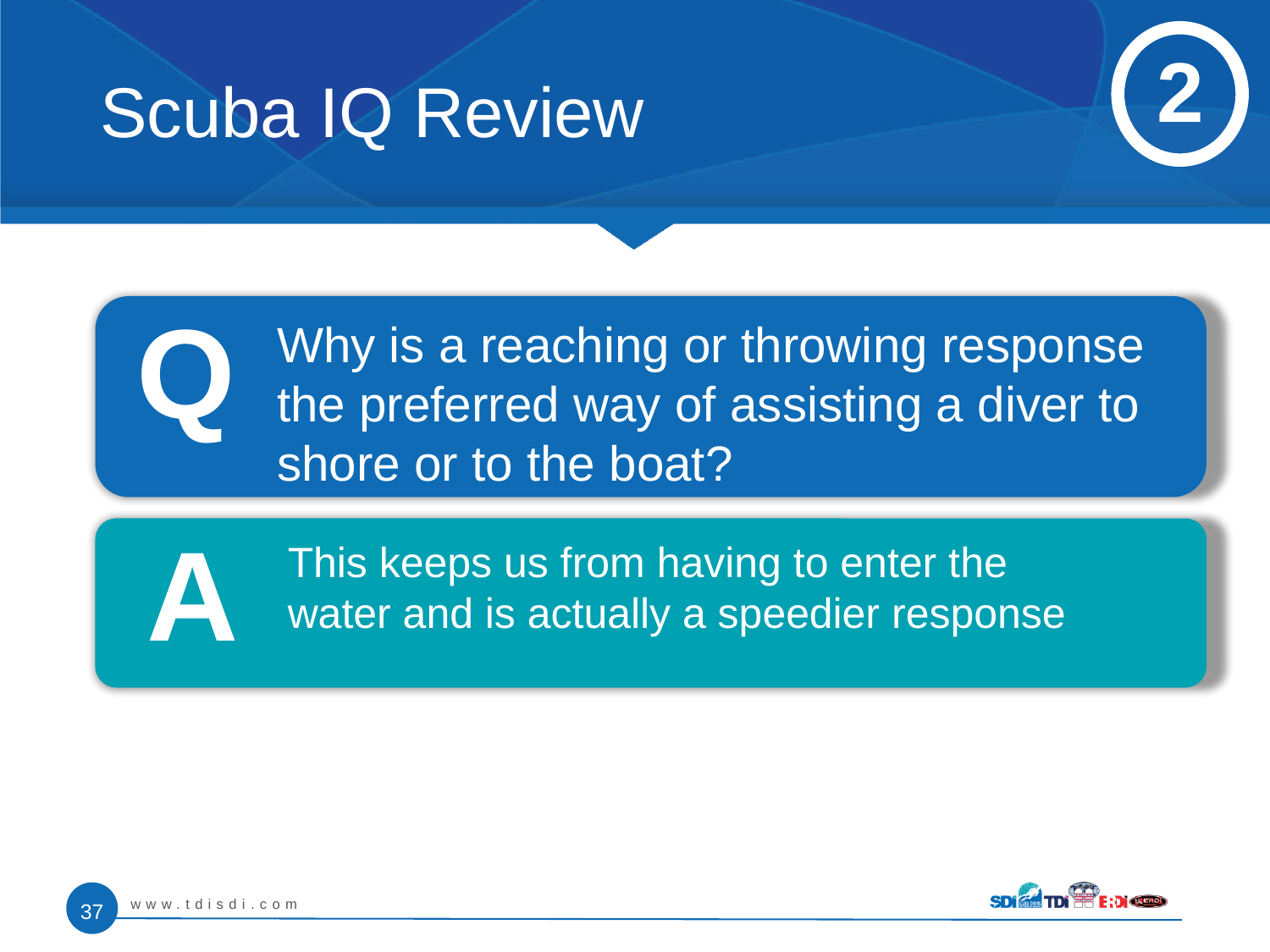

# Scuba IQ Review
2

Q

	Why is a reaching or throwing response the preferred way of assisting a diver to shore or to the boat?

A

	This keeps us from having to enter the water and is actually a speedier response
www.tdisdi.com
37